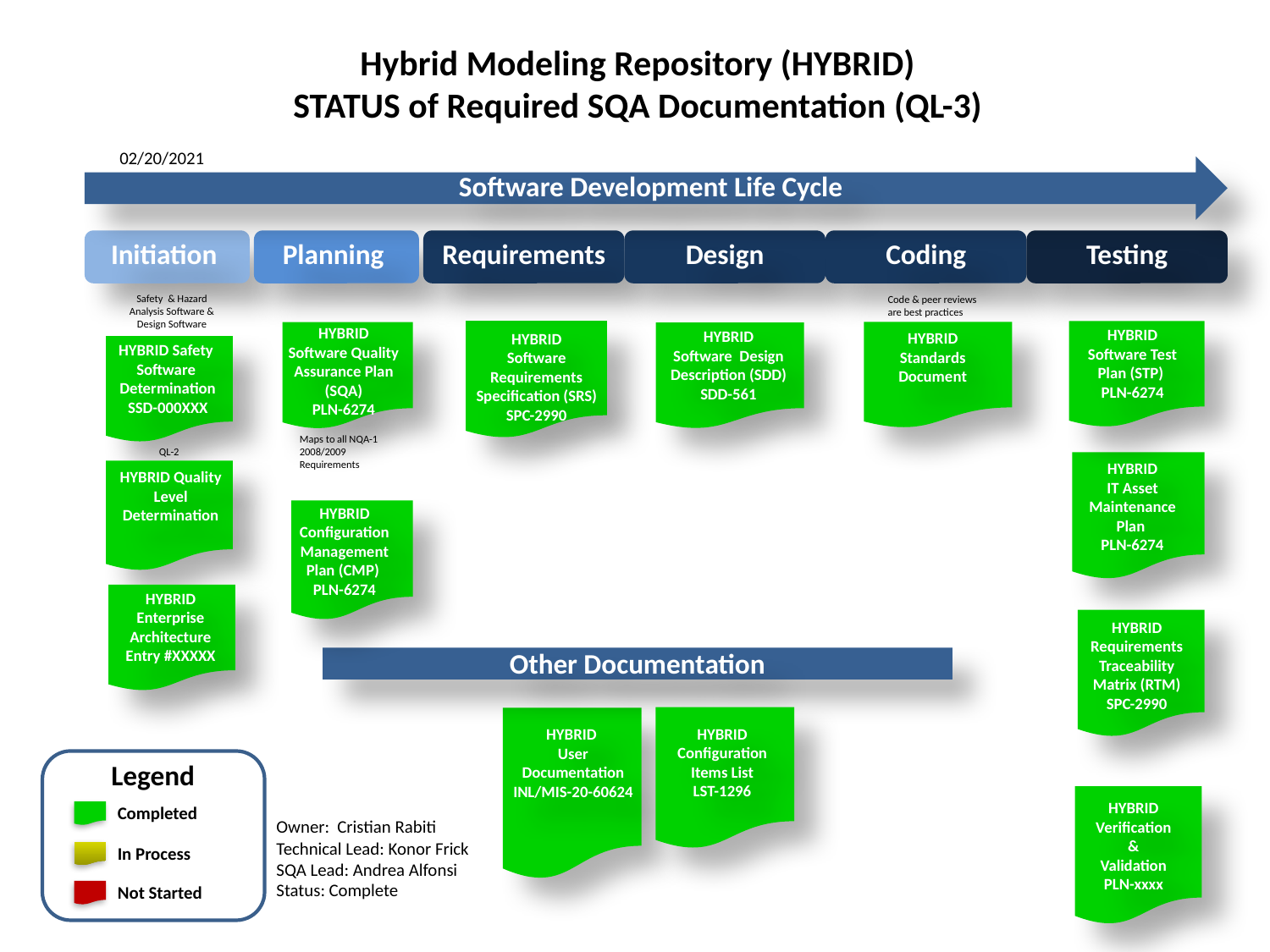

Hybrid Modeling Repository (HYBRID)
STATUS of Required SQA Documentation (QL-3)
02/20/2021

Software Development Life Cycle

Initiation

Planning

Requirements

Design

Coding

Testing
Safety  & Hazard Analysis Software & Design Software
Code & peer reviews are best practices
HYBRID
Software Quality
Assurance Plan (SQA)
PLN-6274

HYBRID
Software Test Plan (STP)
PLN-6274
HYBRID
Software  Design
Description (SDD)
SDD-561

HYBRID
Standards Document

HYBRID
Software
Requirements
Specification (SRS)
SPC-2990

HYBRID Safety
Software
Determination
SSD-000XXX

Maps to all NQA-1 2008/2009 Requirements

QL-2

HYBRID
IT Asset Maintenance Plan
PLN-6274

HYBRID Quality
Level
Determination
HYBRID
Configuration
Management
Plan (CMP)
PLN-6274

HYBRID
Enterprise
Architecture
Entry #XXXXX

HYBRID
Requirements
Traceability
Matrix (RTM)
SPC-2990

Other Documentation

HYBRID Configuration Items List
LST-1296
HYBRID
User
Documentation
INL/MIS-20-60624

Legend

HYBRID
Verification
&
Validation
PLN-xxxx
Completed

Owner:  Cristian Rabiti
Technical Lead: Konor Frick
SQA Lead: Andrea Alfonsi
Status: Complete

In Process

Not Started